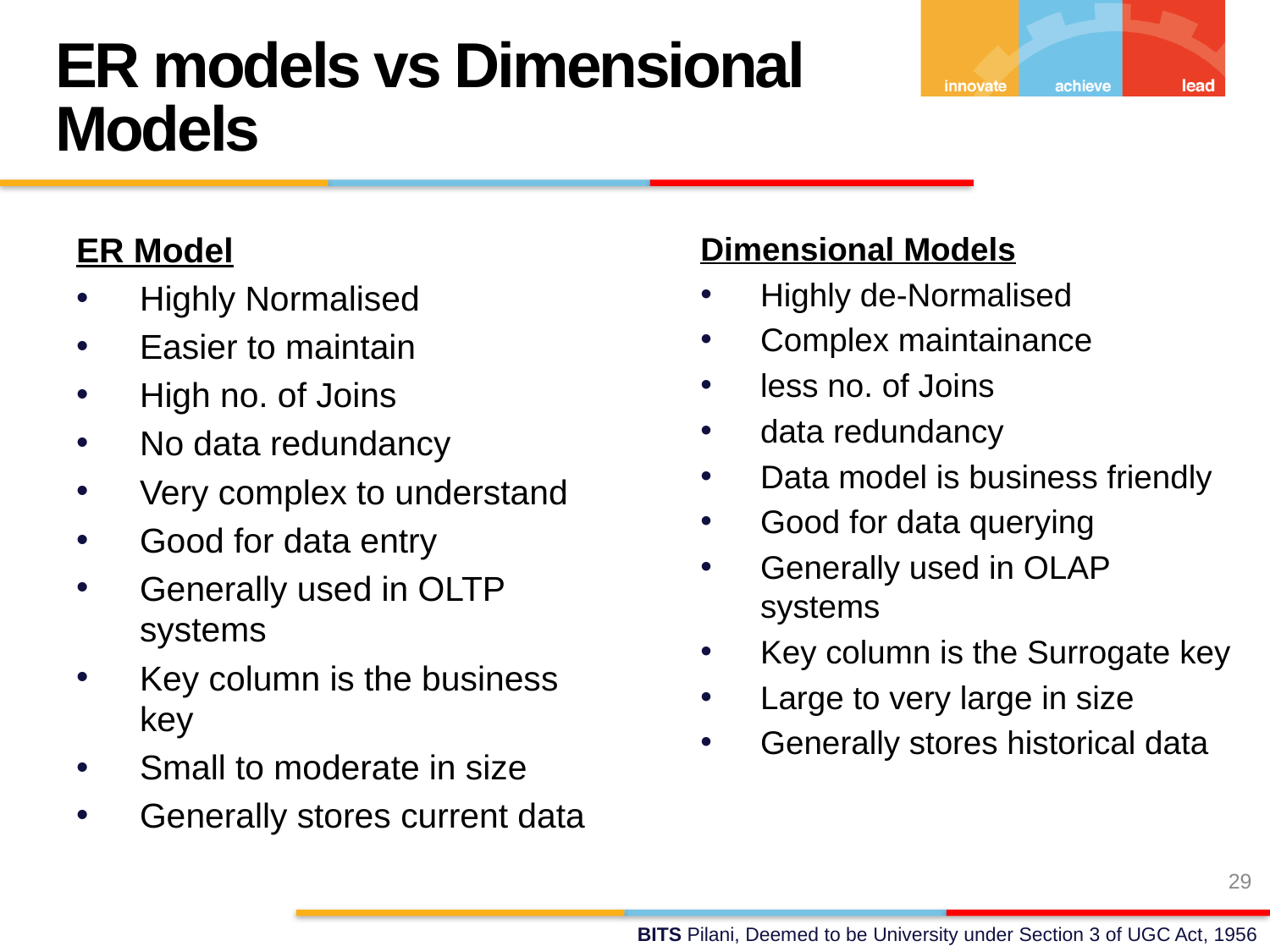

ER models vs Dimensional Models
ER Model
Highly Normalised
Easier to maintain
High no. of Joins
No data redundancy
Very complex to understand
Good for data entry
Generally used in OLTP systems
Key column is the business key
Small to moderate in size
Generally stores current data

Dimensional Models
Highly de-Normalised
Complex maintainance
less no. of Joins
data redundancy
Data model is business friendly
Good for data querying
Generally used in OLAP systems
Key column is the Surrogate key
Large to very large in size
Generally stores historical data

29